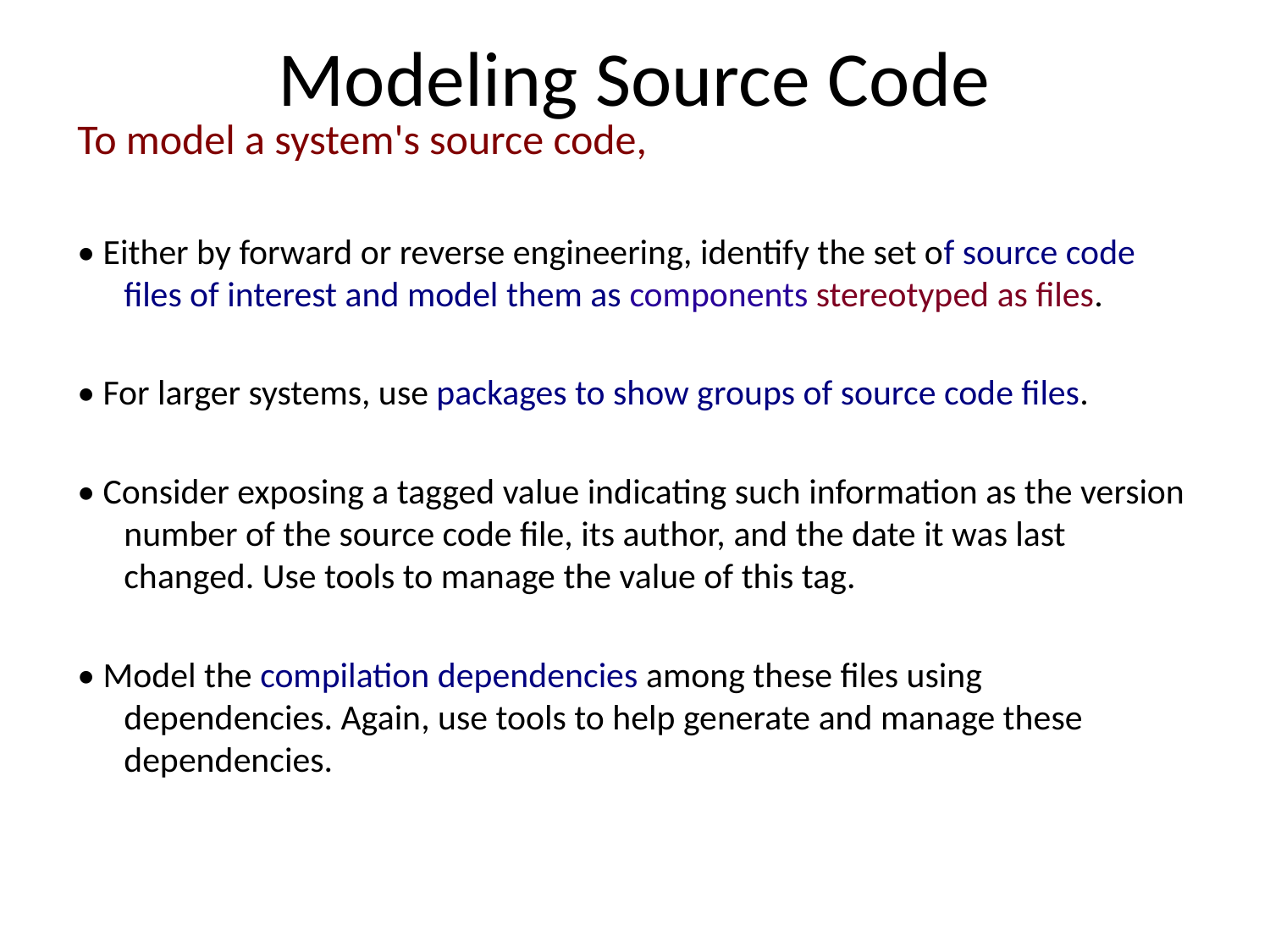

# Modeling Source Code
To model a system's source code,

• Either by forward or reverse engineering, identify the set of source code files of interest and model them as components stereotyped as files.

• For larger systems, use packages to show groups of source code files.

• Consider exposing a tagged value indicating such information as the version number of the source code file, its author, and the date it was last changed. Use tools to manage the value of this tag.

• Model the compilation dependencies among these files using dependencies. Again, use tools to help generate and manage these dependencies.